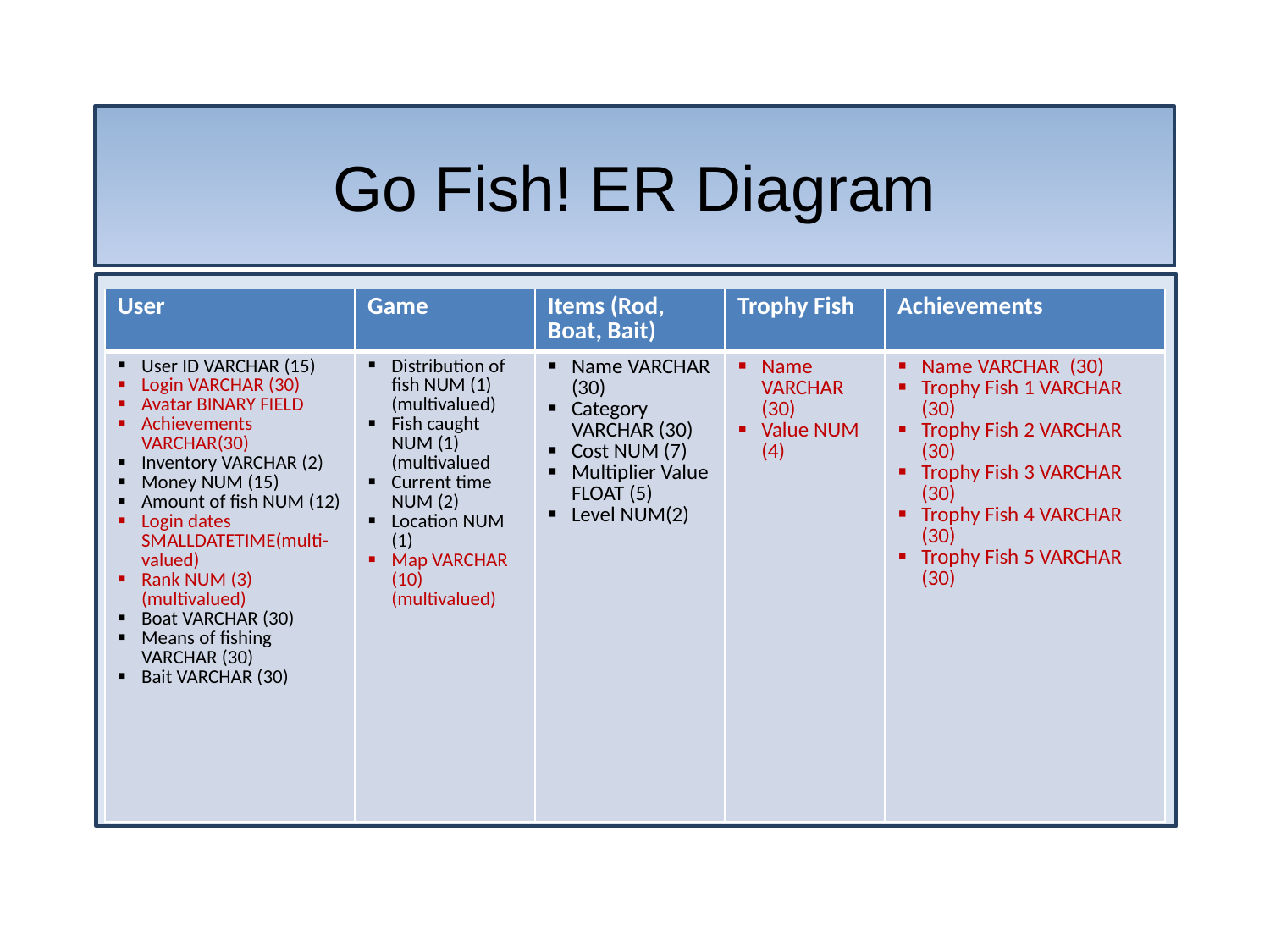

# Go Fish! ER Diagram

| User | Game | Items (Rod, Boat, Bait) | Trophy Fish | Achievements |
| --- | --- | --- | --- | --- |
| User ID VARCHAR (15) Login VARCHAR (30) Avatar BINARY FIELD Achievements VARCHAR(30) Inventory VARCHAR (2) Money NUM (15) Amount of fish NUM (12) Login dates SMALLDATETIME(multi-valued) Rank NUM (3) (multivalued) Boat VARCHAR (30) Means of fishing VARCHAR (30) Bait VARCHAR (30) | Distribution of fish NUM (1) (multivalued) Fish caught NUM (1) (multivalued Current time NUM (2) Location NUM (1) Map VARCHAR (10) (multivalued) | Name VARCHAR (30) Category VARCHAR (30) Cost NUM (7) Multiplier Value FLOAT (5) Level NUM(2) | Name VARCHAR (30) Value NUM (4) | Name VARCHAR (30) Trophy Fish 1 VARCHAR (30) Trophy Fish 2 VARCHAR (30) Trophy Fish 3 VARCHAR (30) Trophy Fish 4 VARCHAR (30) Trophy Fish 5 VARCHAR (30) |
|  |
| --- |